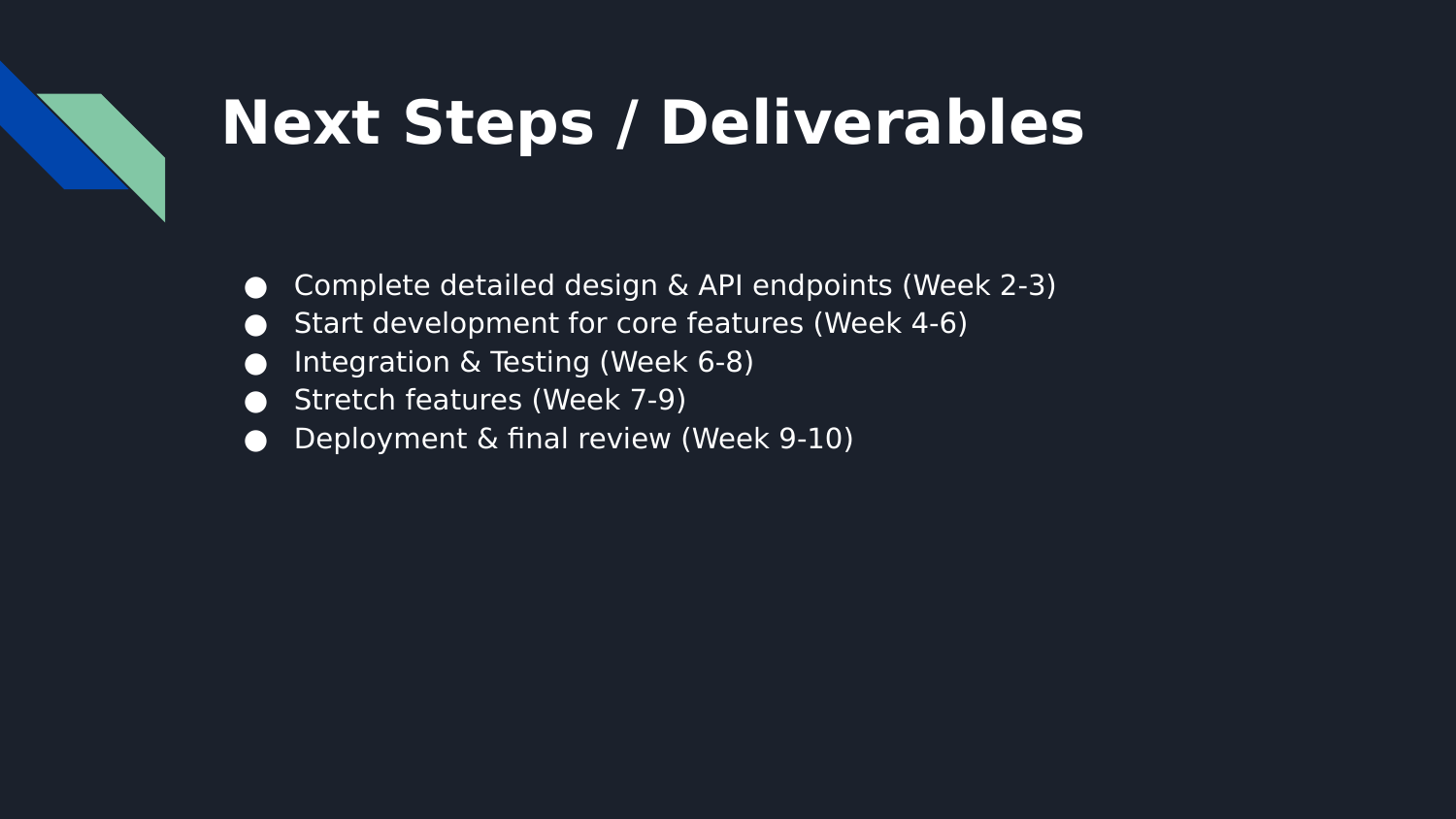

# Next Steps / Deliverables
Complete detailed design & API endpoints (Week 2-3)
Start development for core features (Week 4-6)
Integration & Testing (Week 6-8)
Stretch features (Week 7-9)
Deployment & final review (Week 9-10)